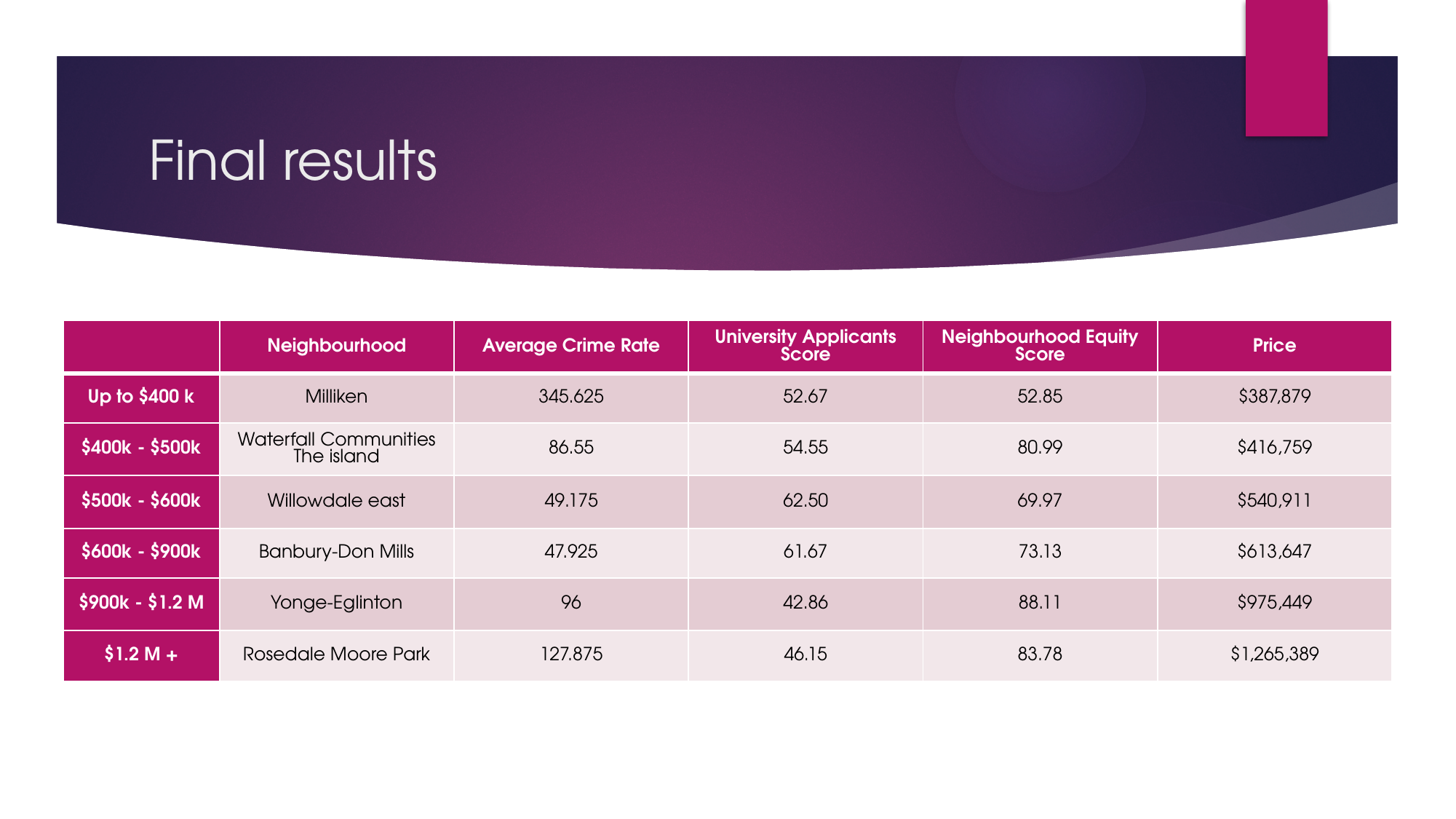

# Final results
|  | Neighbourhood | Average Crime Rate | University Applicants Score | Neighbourhood Equity Score | Price |
| --- | --- | --- | --- | --- | --- |
| Up to $400 k | Milliken | 345.625 | 52.67 | 52.85 | $387,879 |
| $400k - $500k | Waterfall Communities The island | 86.55 | 54.55 | 80.99 | $416,759 |
| $500k - $600k | Willowdale east | 49.175 | 62.50 | 69.97 | $540,911 |
| $600k - $900k | Banbury-Don Mills | 47.925 | 61.67 | 73.13 | $613,647 |
| $900k - $1.2 M | Yonge-Eglinton | 96 | 42.86 | 88.11 | $975,449 |
| $1.2 M + | Rosedale Moore Park | 127.875 | 46.15 | 83.78 | $1,265,389 |